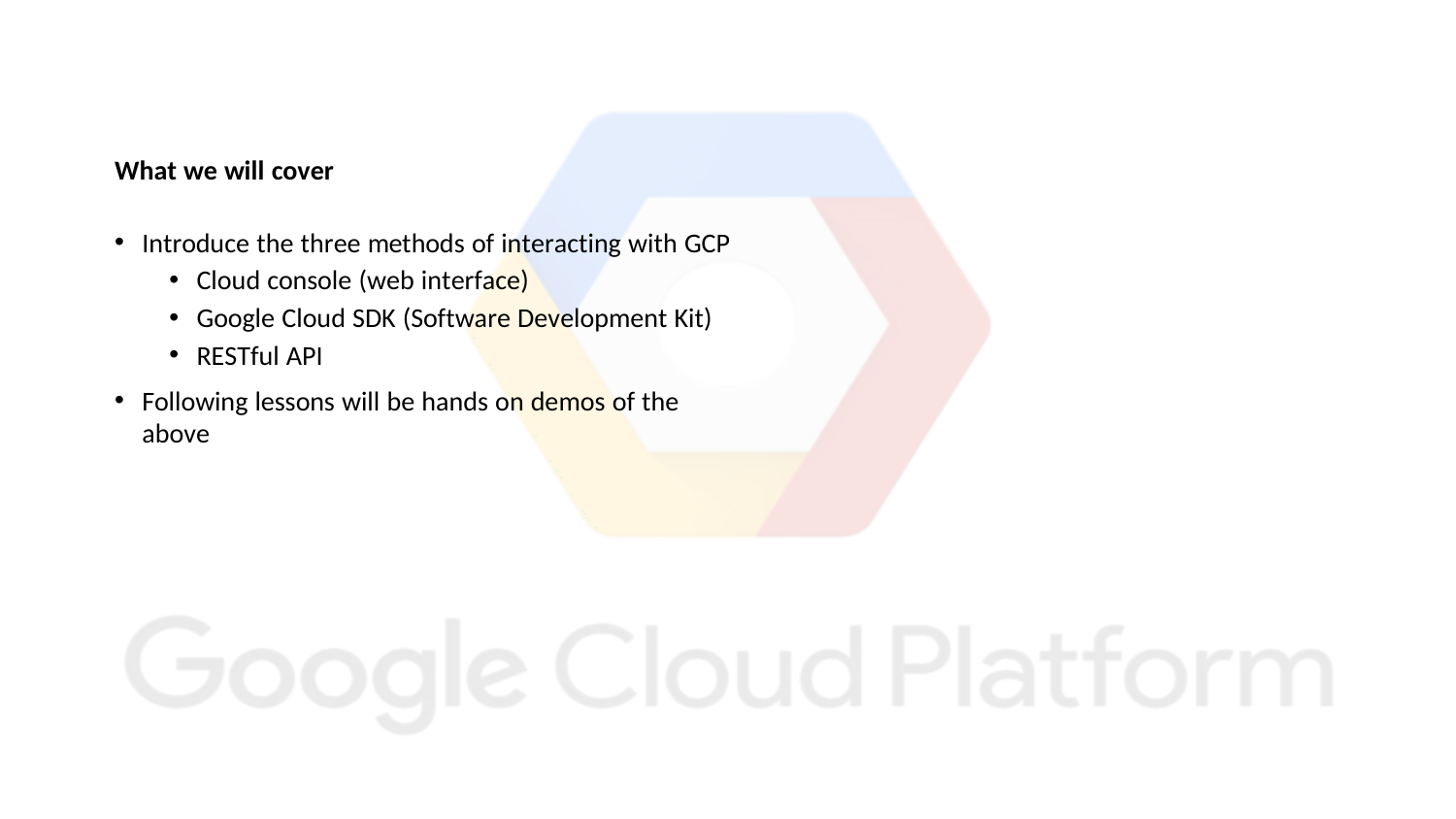

What we will cover

Introduce the three methods of interacting with GCP
Cloud console (web interface)
Google Cloud SDK (Software Development Kit)
RESTful API
Following lessons will be hands on demos of the above